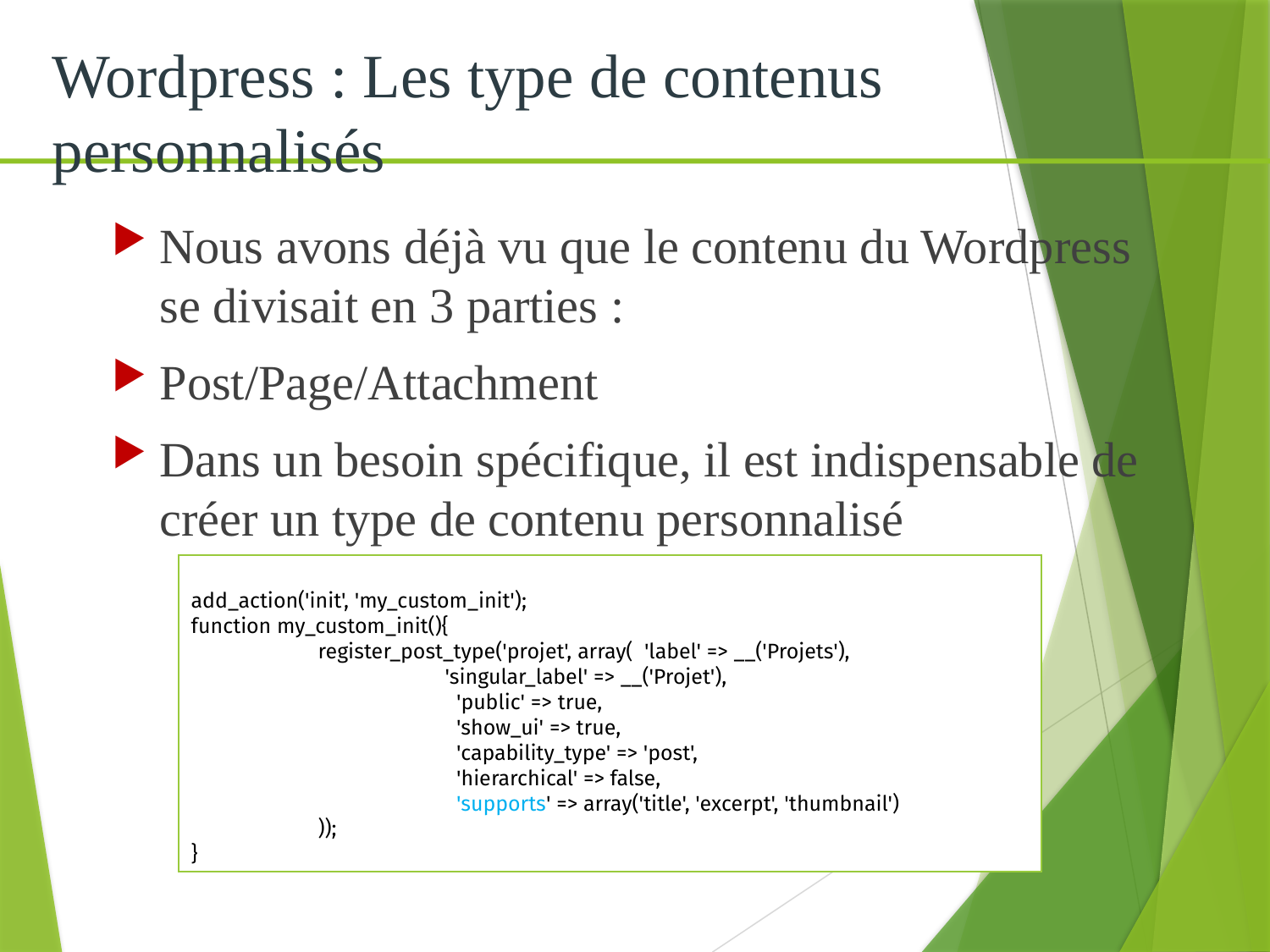

Wordpress : Les type de contenus personnalisés

Nous avons déjà vu que le contenu du Wordpress se divisait en 3 parties :
Post/Page/Attachment
Dans un besoin spécifique, il est indispensable de créer un type de contenu personnalisé

add_action('init', 'my_custom_init');
function my_custom_init(){
	register_post_type('projet', array(  'label' => __('Projets'),	  		'singular_label' => __('Projet'),
		  'public' => true,
		  'show_ui' => true,
		  'capability_type' => 'post',
		  'hierarchical' => false,
		  'supports' => array('title', 'excerpt', 'thumbnail')
	));
}
53